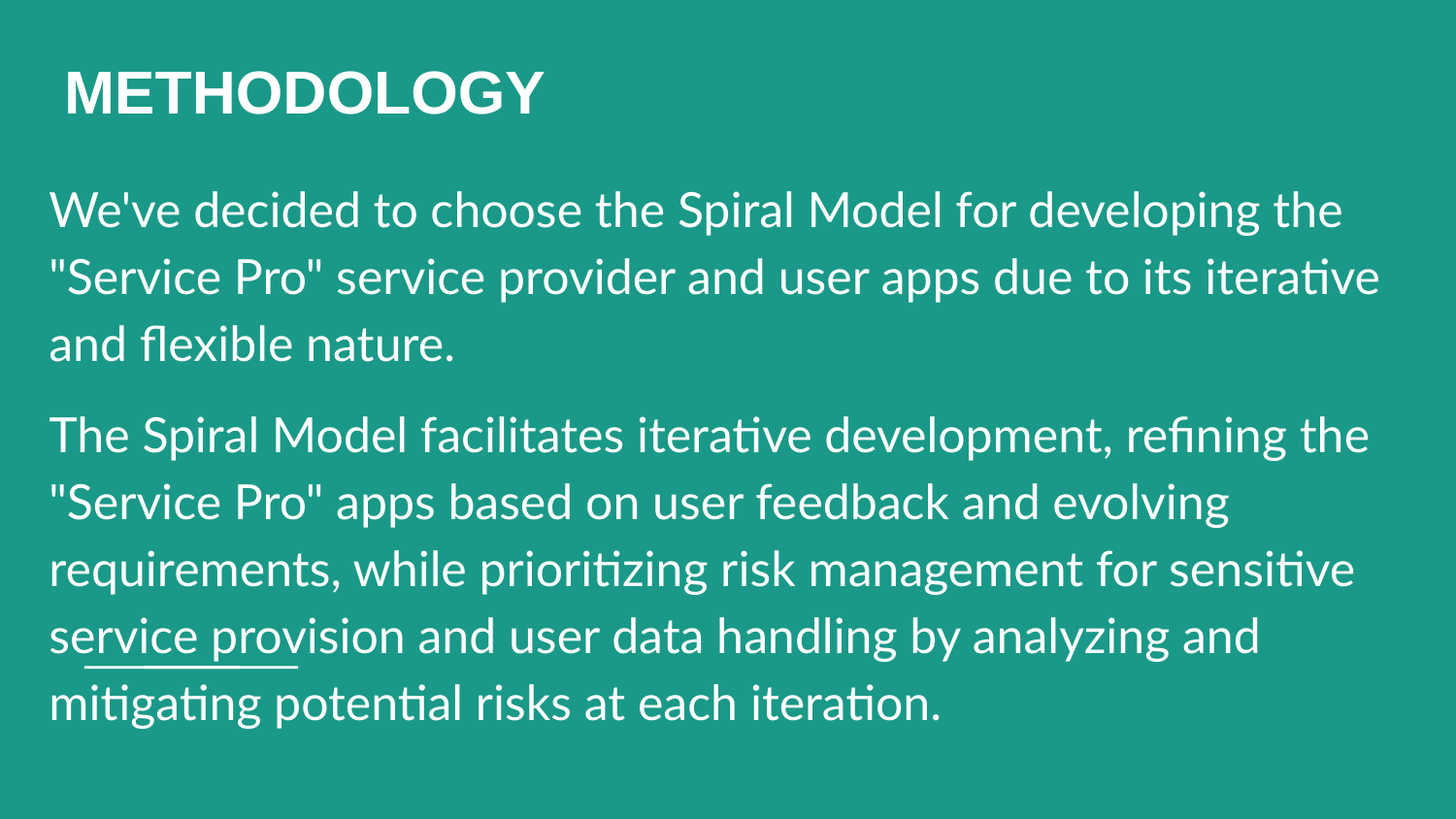

# METHODOLOGY
We've decided to choose the Spiral Model for developing the "Service Pro" service provider and user apps due to its iterative and flexible nature.
The Spiral Model facilitates iterative development, refining the "Service Pro" apps based on user feedback and evolving requirements, while prioritizing risk management for sensitive service provision and user data handling by analyzing and mitigating potential risks at each iteration.